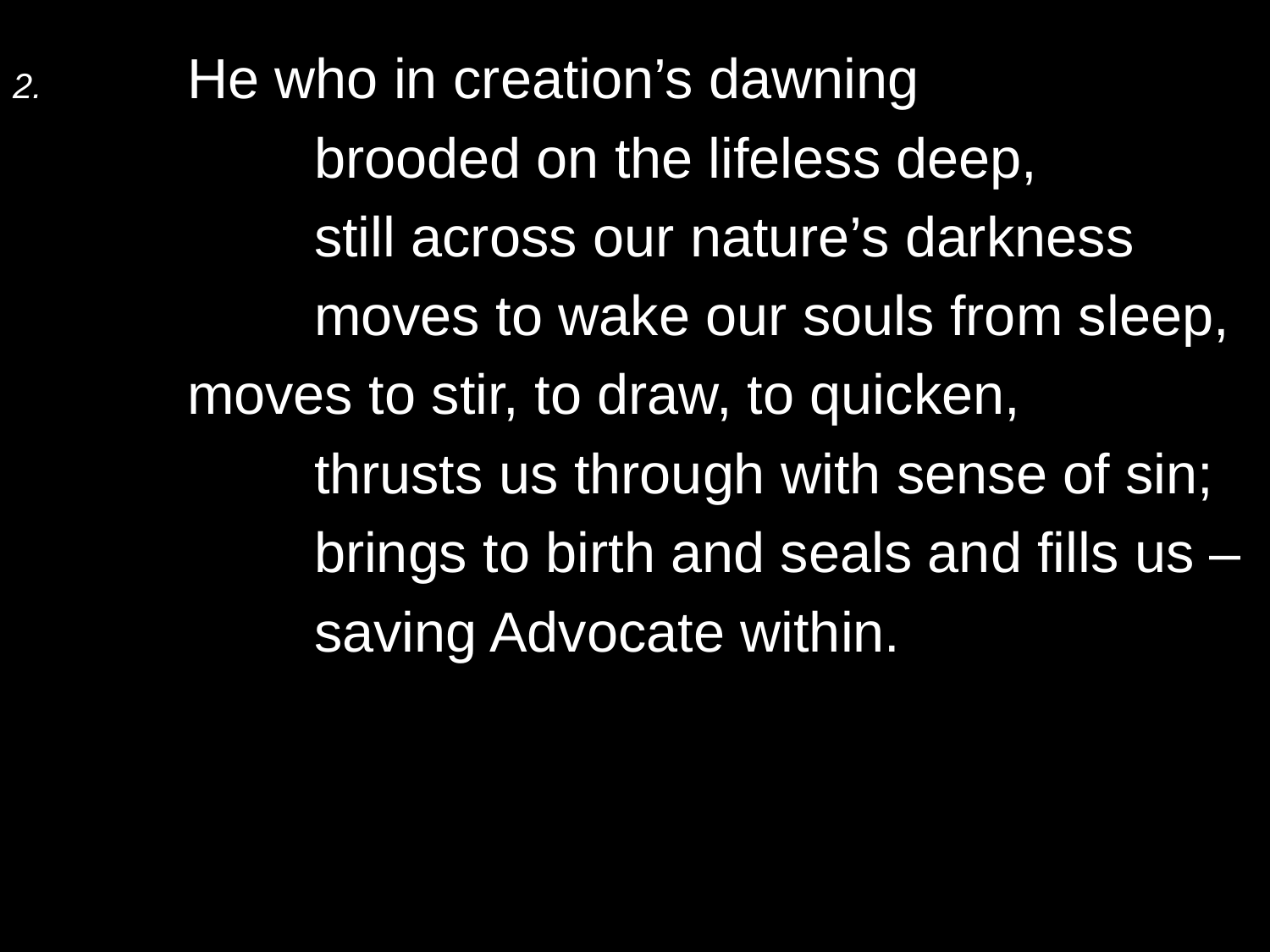

2.	He who in creation’s dawning
		brooded on the lifeless deep,
		still across our nature’s darkness
		moves to wake our souls from sleep,
	moves to stir, to draw, to quicken,
		thrusts us through with sense of sin;
		brings to birth and seals and fills us –
		saving Advocate within.